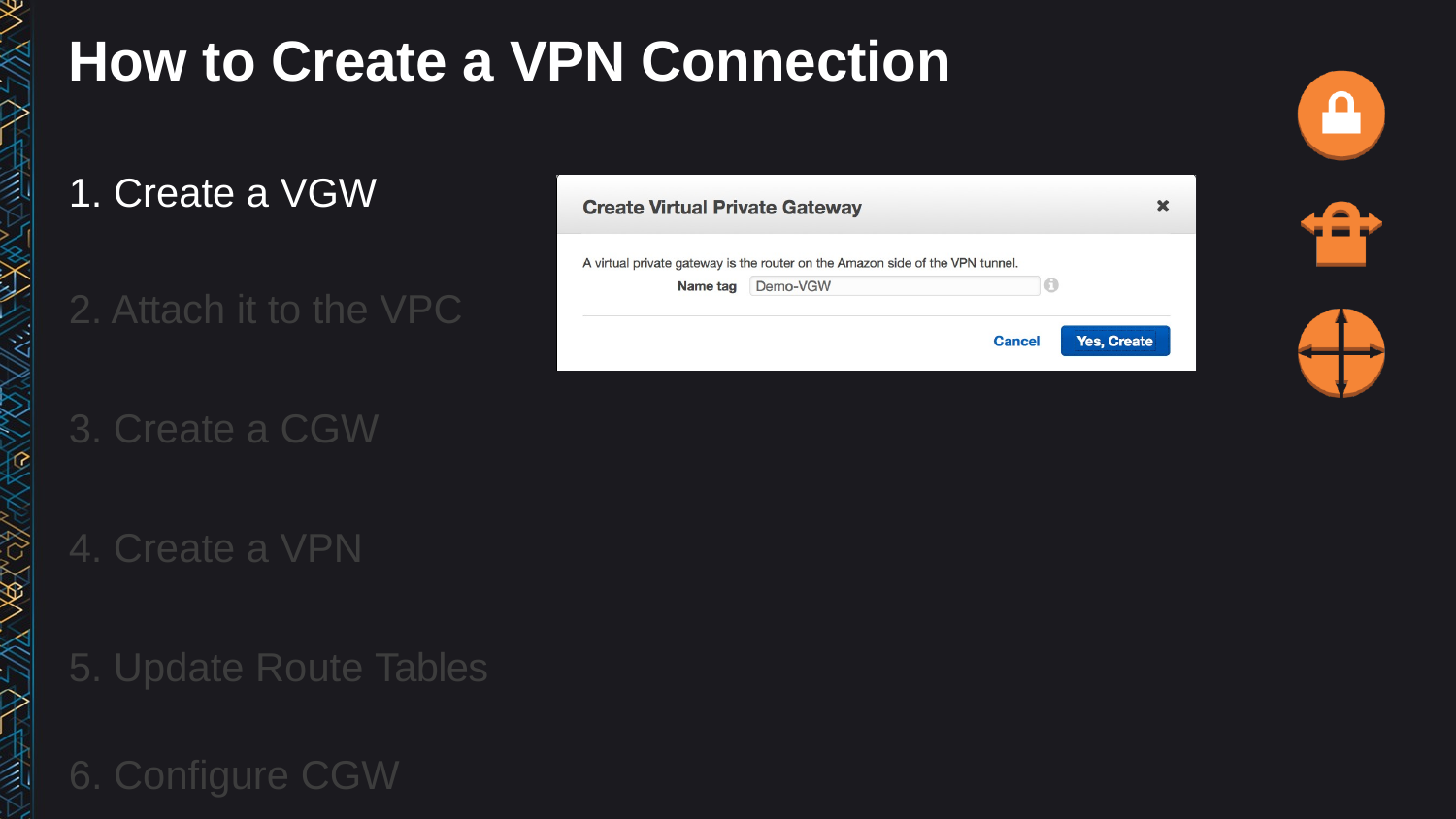

# How to Create a VPN Connection

1. Create a VGW

Attach it to the VPC

Create a CGW

Create a VPN

Update Route Tables
6. Configure CGW